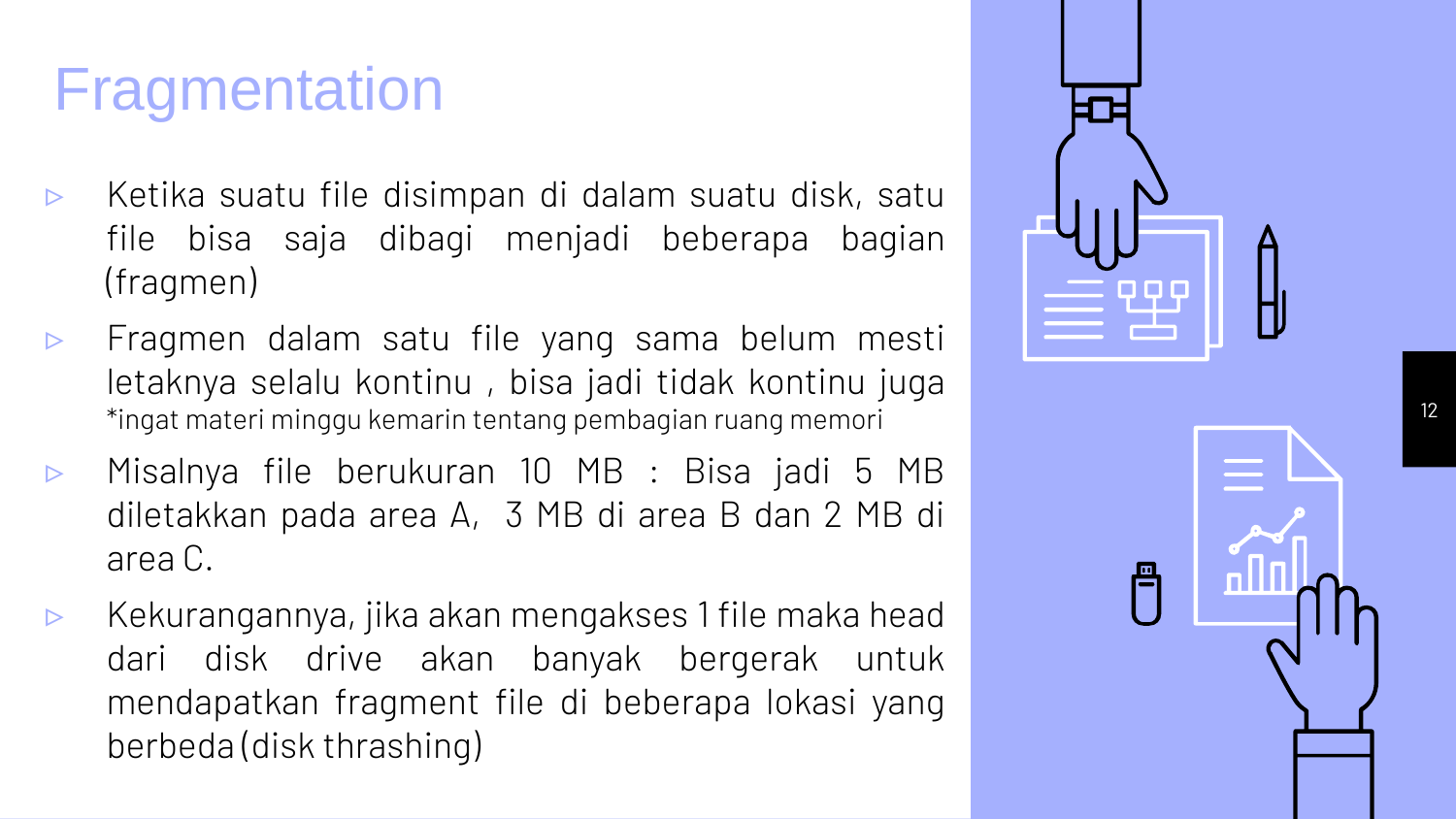

# Fragmentation
Ketika suatu file disimpan di dalam suatu disk, satu file bisa saja dibagi menjadi beberapa bagian (fragmen)
Fragmen dalam satu file yang sama belum mesti letaknya selalu kontinu , bisa jadi tidak kontinu juga *ingat materi minggu kemarin tentang pembagian ruang memori
Misalnya file berukuran 10 MB : Bisa jadi 5 MB diletakkan pada area A,  3 MB di area B dan 2 MB di area C.
Kekurangannya, jika akan mengakses 1 file maka head dari disk drive akan banyak bergerak untuk mendapatkan fragment file di beberapa lokasi yang berbeda (disk thrashing)
12